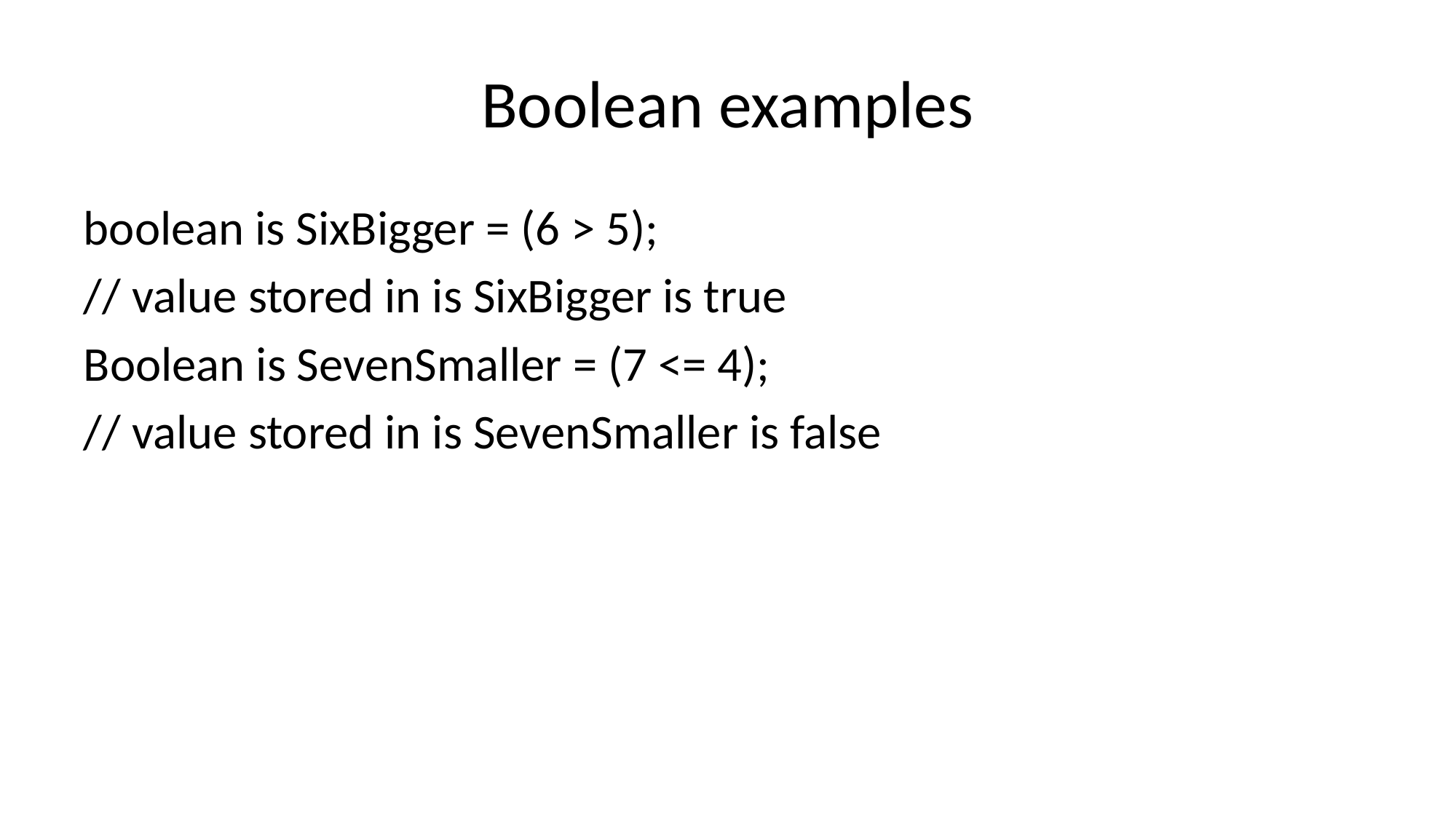

# Boolean examples
boolean is SixBigger = (6 > 5);
// value stored in is SixBigger is true
Boolean is SevenSmaller = (7 <= 4);
// value stored in is SevenSmaller is false